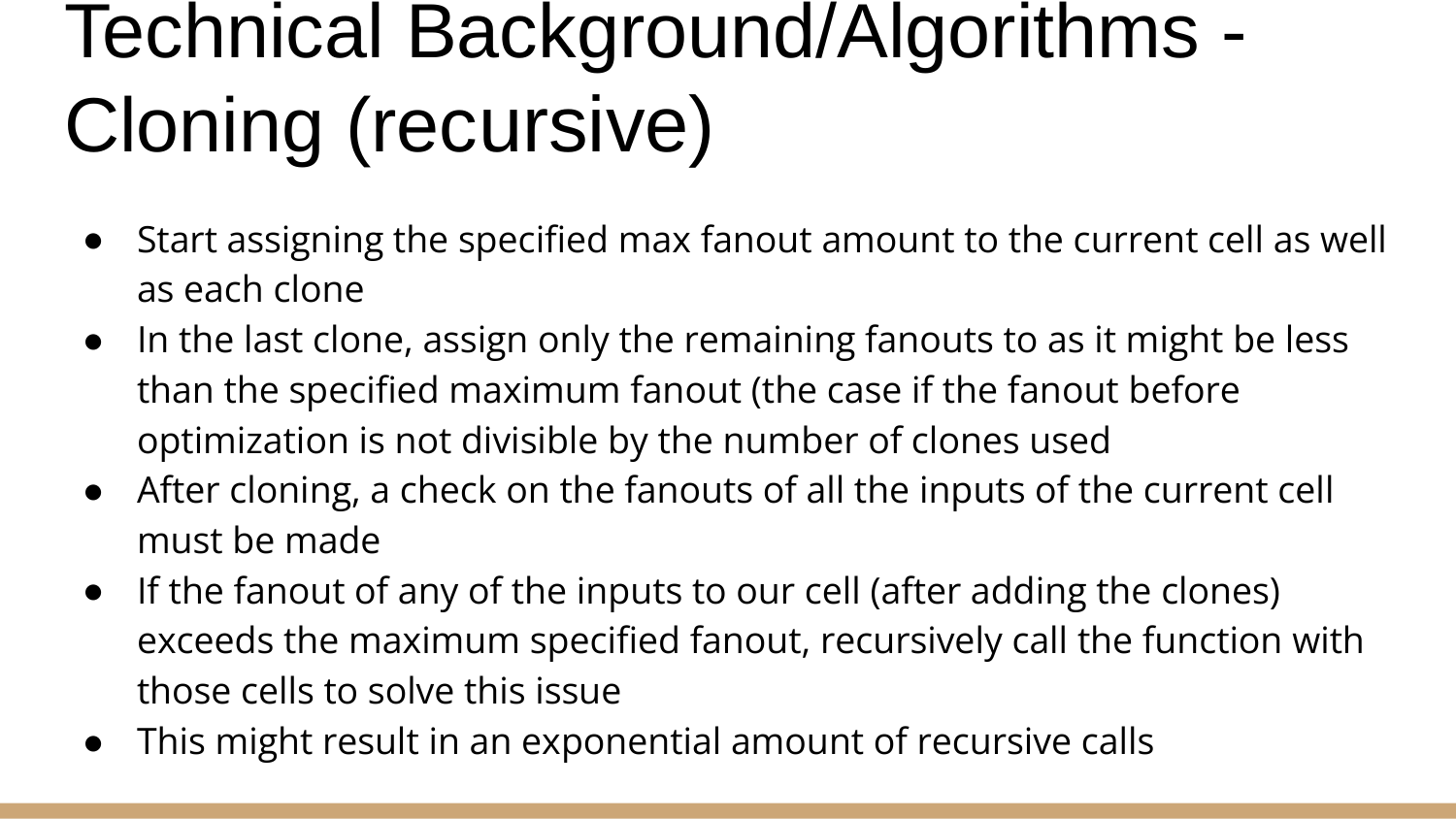

# Technical Background/Algorithms - Cloning (recursive)
Start assigning the specified max fanout amount to the current cell as well as each clone
In the last clone, assign only the remaining fanouts to as it might be less than the specified maximum fanout (the case if the fanout before optimization is not divisible by the number of clones used
After cloning, a check on the fanouts of all the inputs of the current cell must be made
If the fanout of any of the inputs to our cell (after adding the clones) exceeds the maximum specified fanout, recursively call the function with those cells to solve this issue
This might result in an exponential amount of recursive calls